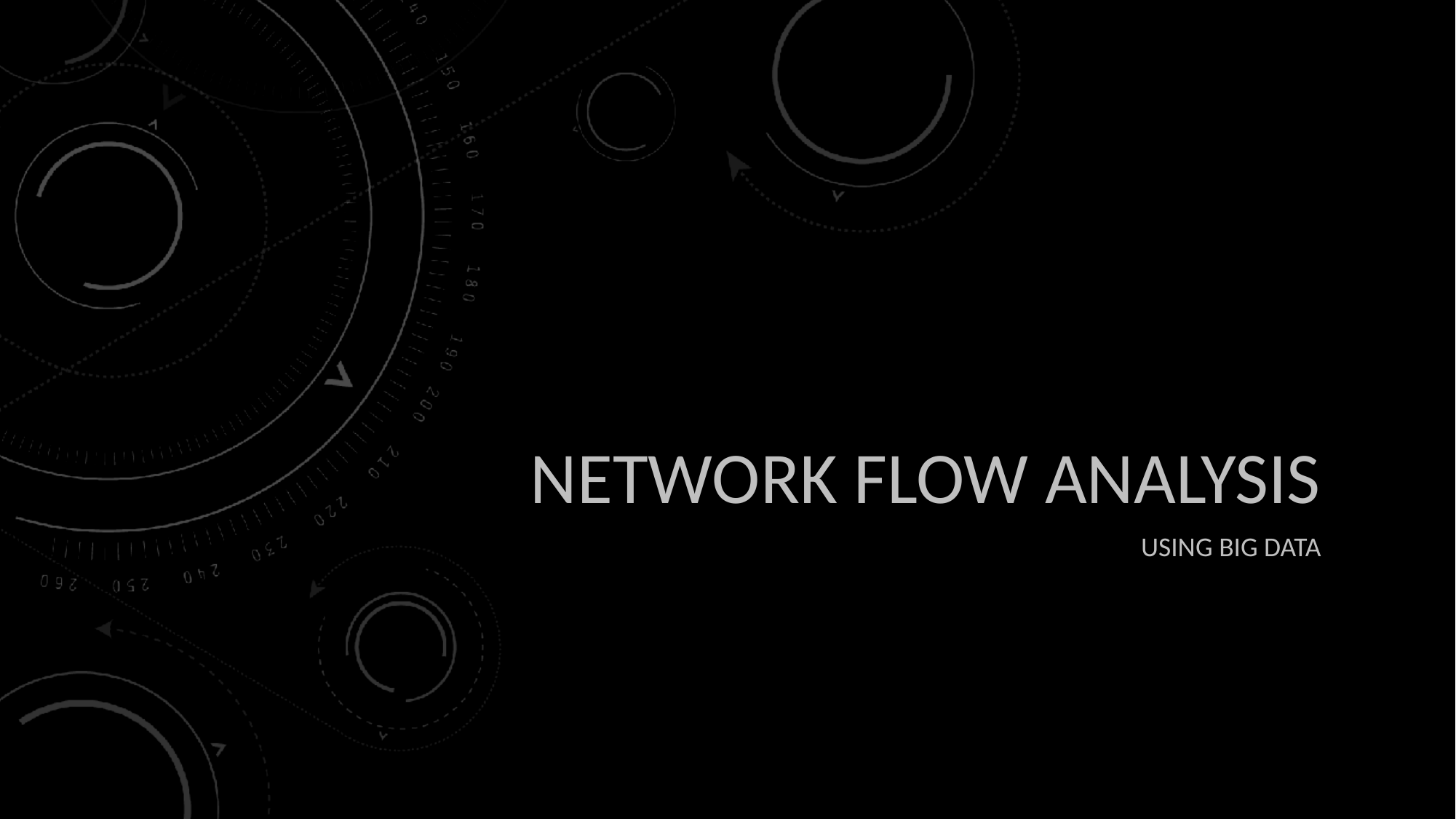

# NETWORK FLOW ANALYSIS
USING BIG DATA